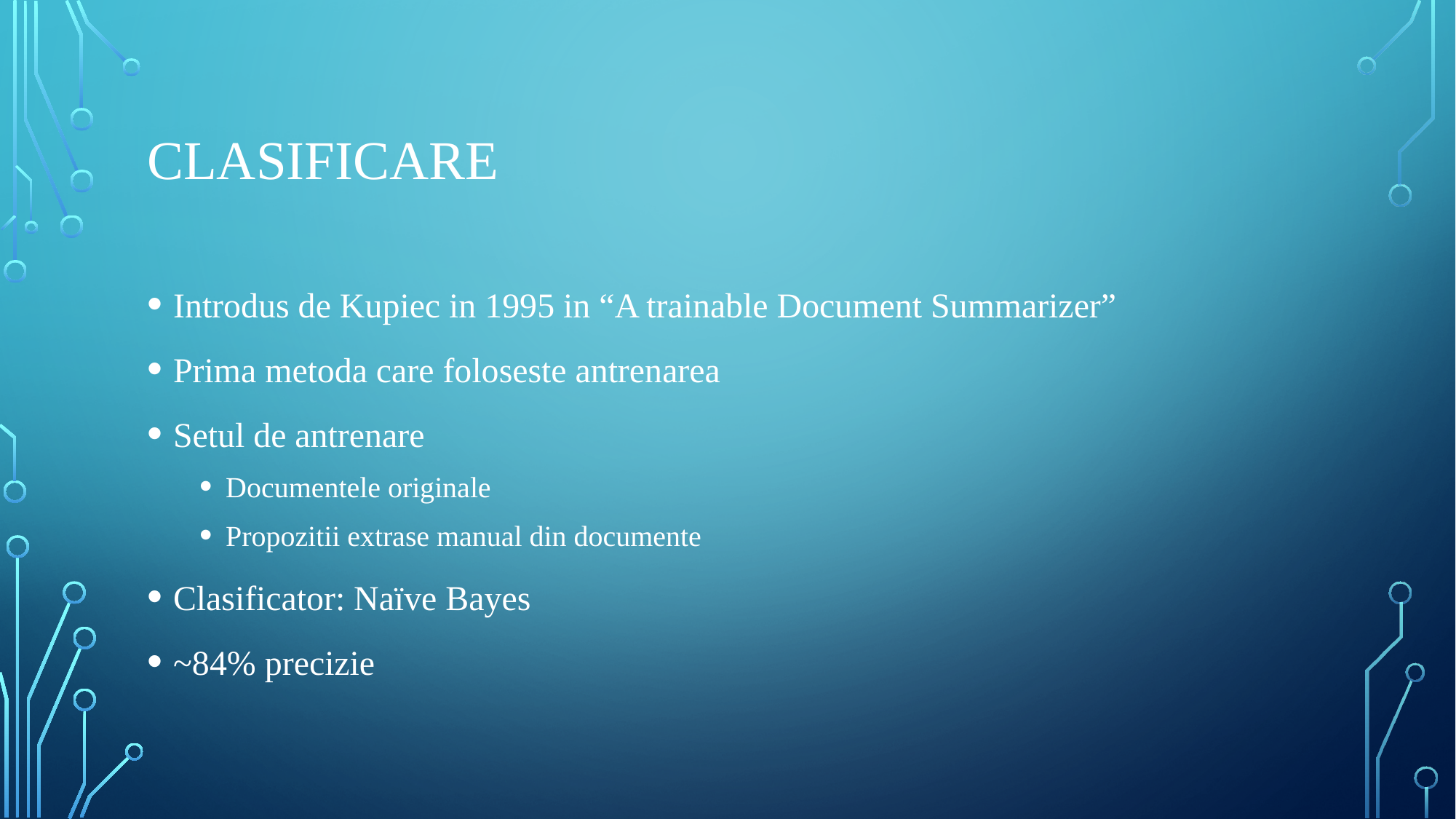

# Clasificare
Introdus de Kupiec in 1995 in “A trainable Document Summarizer”
Prima metoda care foloseste antrenarea
Setul de antrenare
Documentele originale
Propozitii extrase manual din documente
Clasificator: Naïve Bayes
~84% precizie